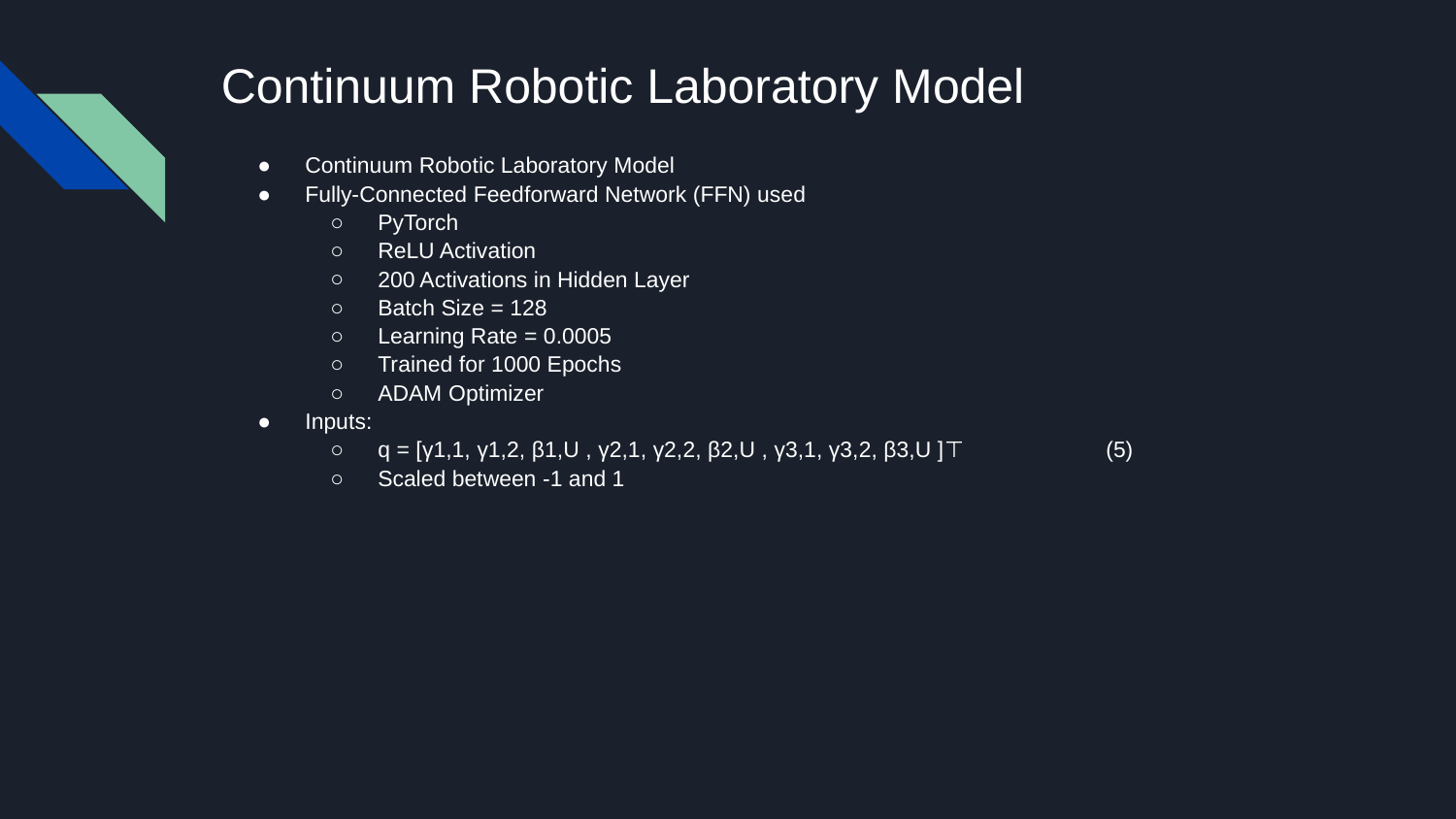

# Continuum Robotic Laboratory Model
Continuum Robotic Laboratory Model
Fully-Connected Feedforward Network (FFN) used
PyTorch
ReLU Activation
200 Activations in Hidden Layer
Batch Size = 128
Learning Rate = 0.0005
Trained for 1000 Epochs
ADAM Optimizer
Inputs:
q = [γ1,1, γ1,2, β1,U , γ2,1, γ2,2, β2,U , γ3,1, γ3,2, β3,U ]⊤ 	(5)
Scaled between -1 and 1